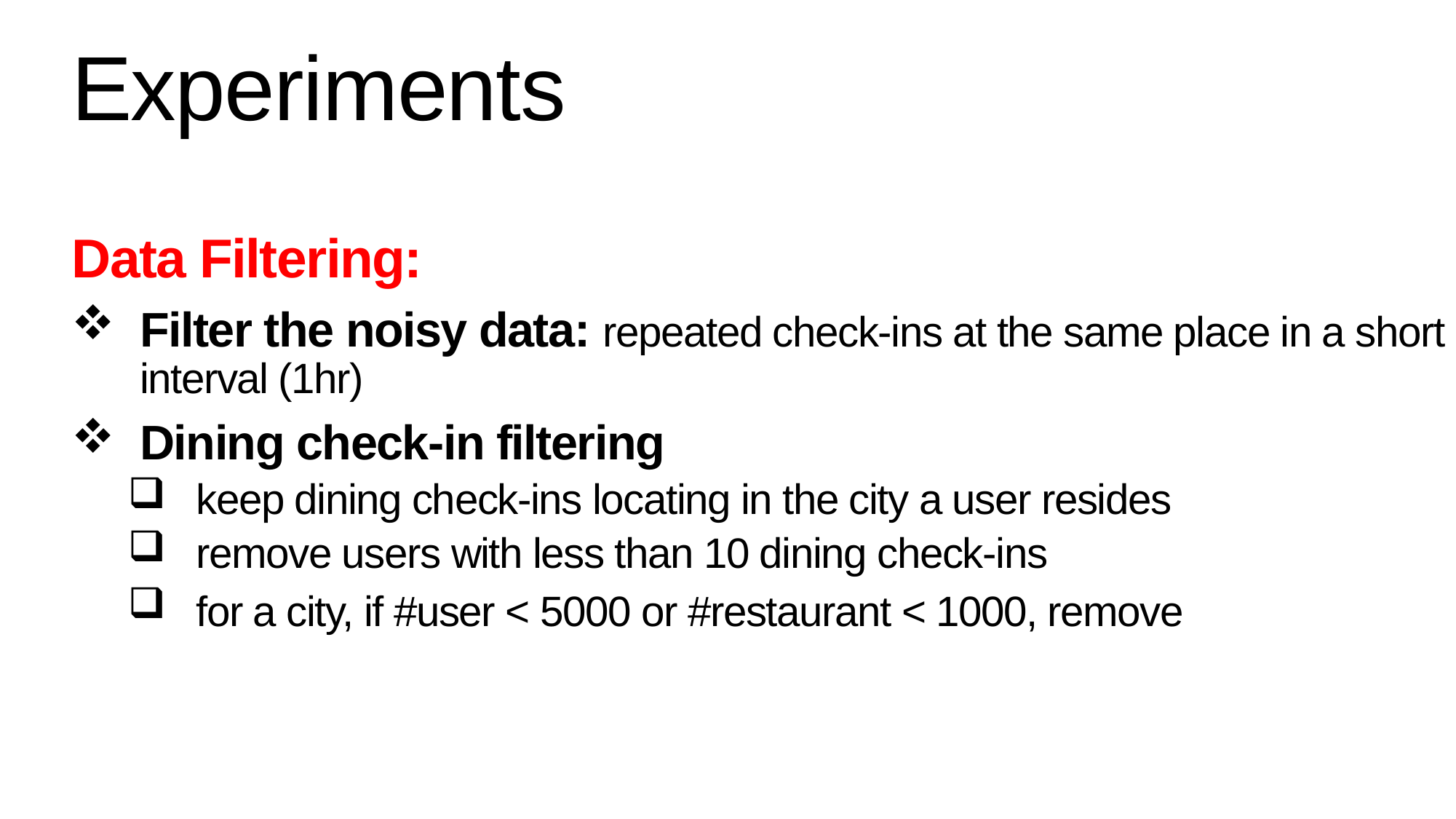

Experiments
Data Filtering:
Filter the noisy data: repeated check-ins at the same place in a short interval (1hr)
Dining check-in filtering
keep dining check-ins locating in the city a user resides
remove users with less than 10 dining check-ins
for a city, if #user < 5000 or #restaurant < 1000, remove